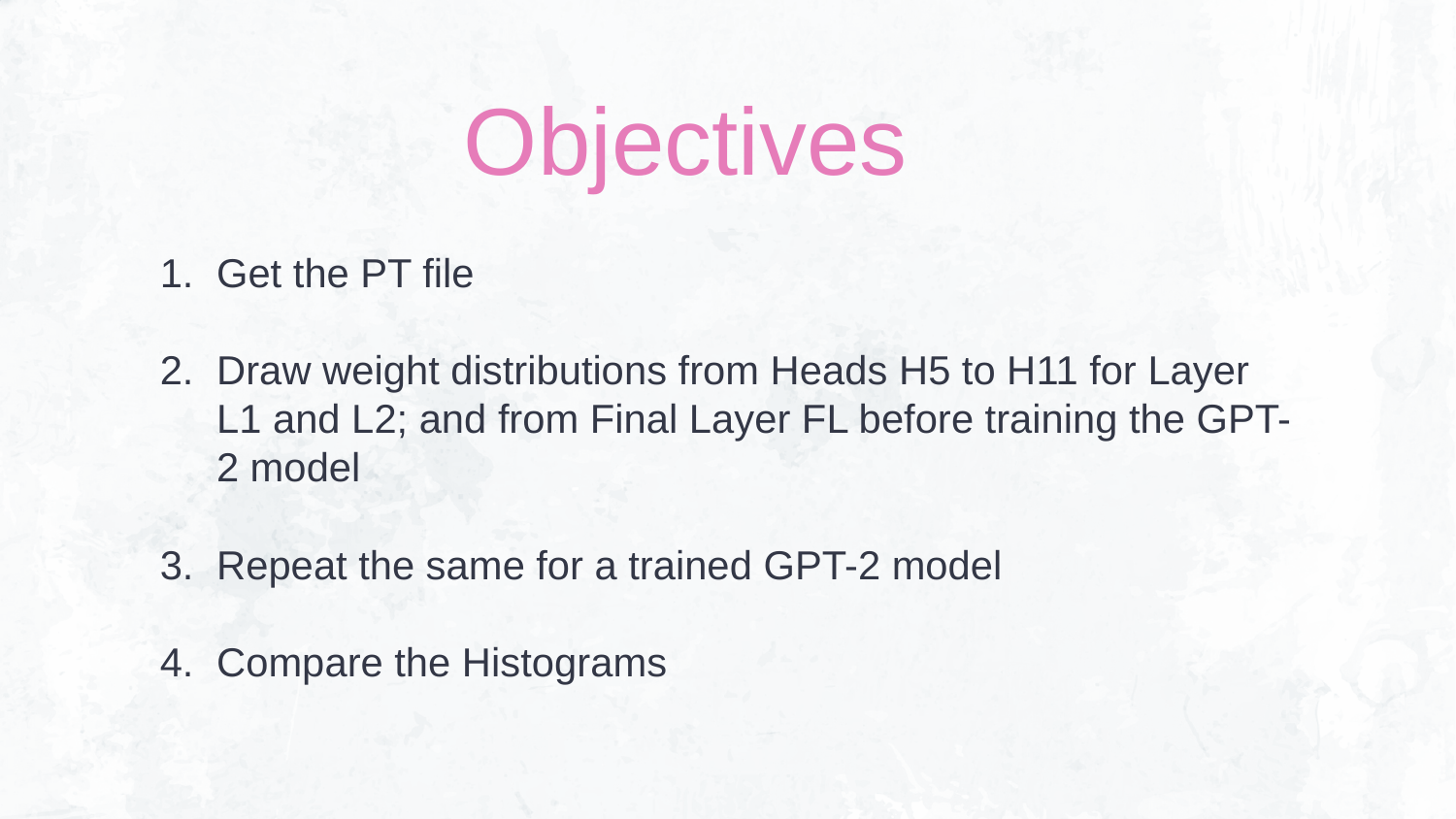

# Objectives
Get the PT file

Draw weight distributions from Heads H5 to H11 for Layer L1 and L2; and from Final Layer FL before training the GPT-2 model

Repeat the same for a trained GPT-2 model

Compare the Histograms